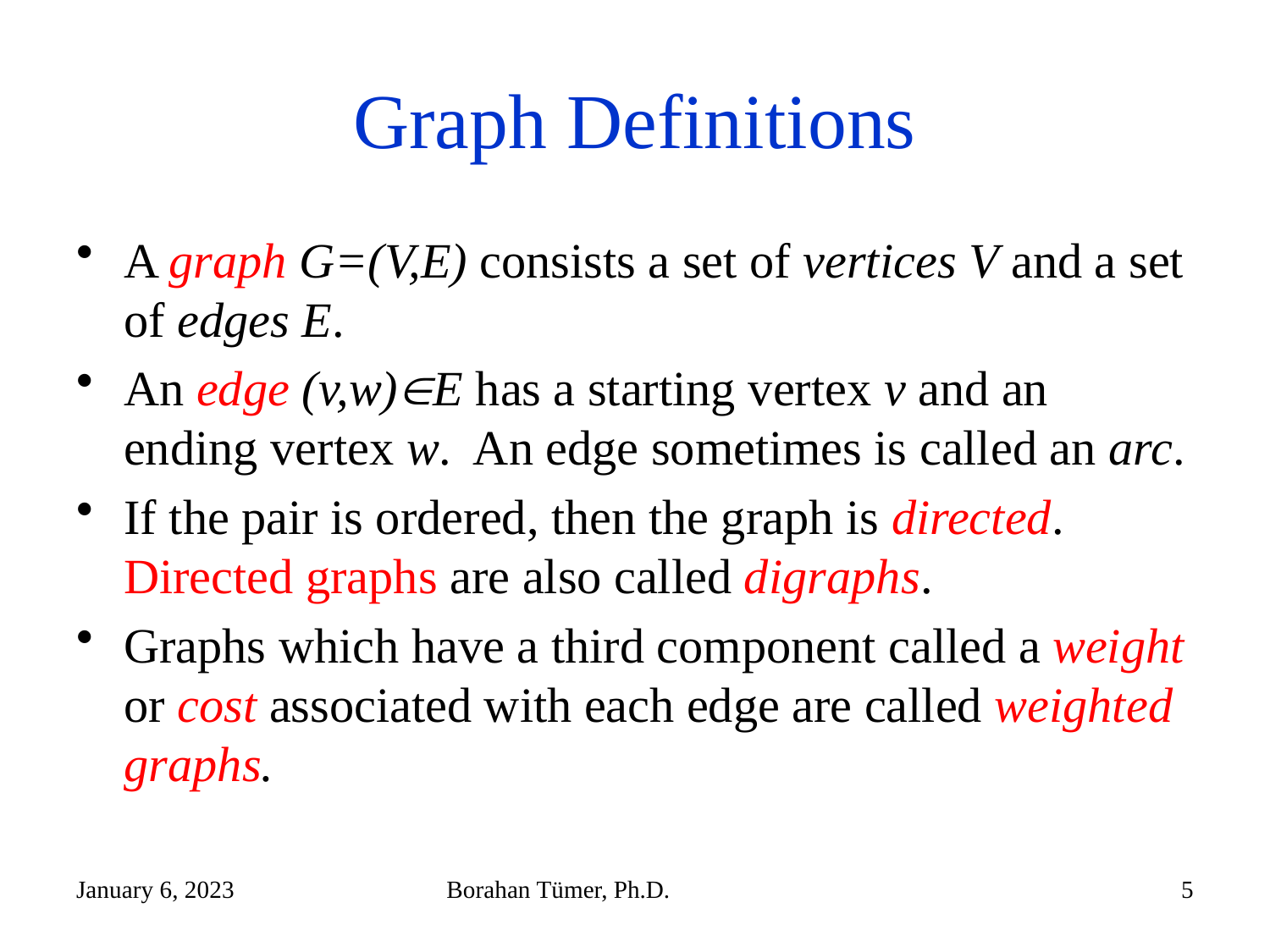

# Graph Definitions
A graph G=(V,E) consists a set of vertices V and a set of edges E.
An edge (v,w)∈E has a starting vertex v and an ending vertex w.  An edge sometimes is called an arc.
If the pair is ordered, then the graph is directed.  Directed graphs are also called digraphs.
Graphs which have a third component called a weight or cost associated with each edge are called weighted graphs.
January 6, 2023
Borahan Tümer, Ph.D.
5